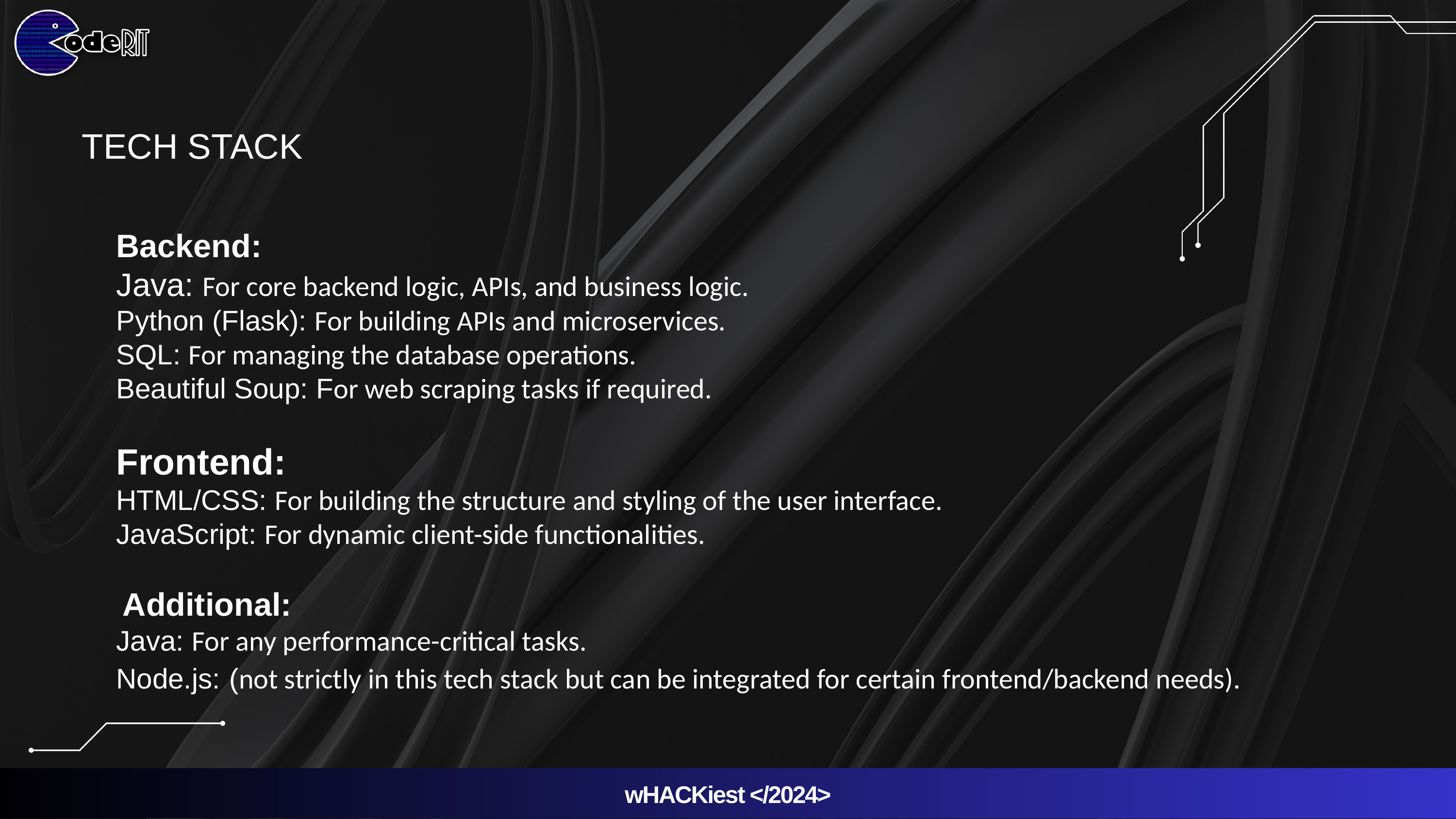

TECH STACK
Backend:
Java: For core backend logic, APIs, and business logic.
Python (Flask): For building APIs and microservices.
SQL: For managing the database operations.
Beautiful Soup: For web scraping tasks if required.

Frontend:
HTML/CSS: For building the structure and styling of the user interface.
JavaScript: For dynamic client-side functionalities.

 Additional:
Java: For any performance-critical tasks.
Node.js: (not strictly in this tech stack but can be integrated for certain frontend/backend needs).

wHACKiest </2024>